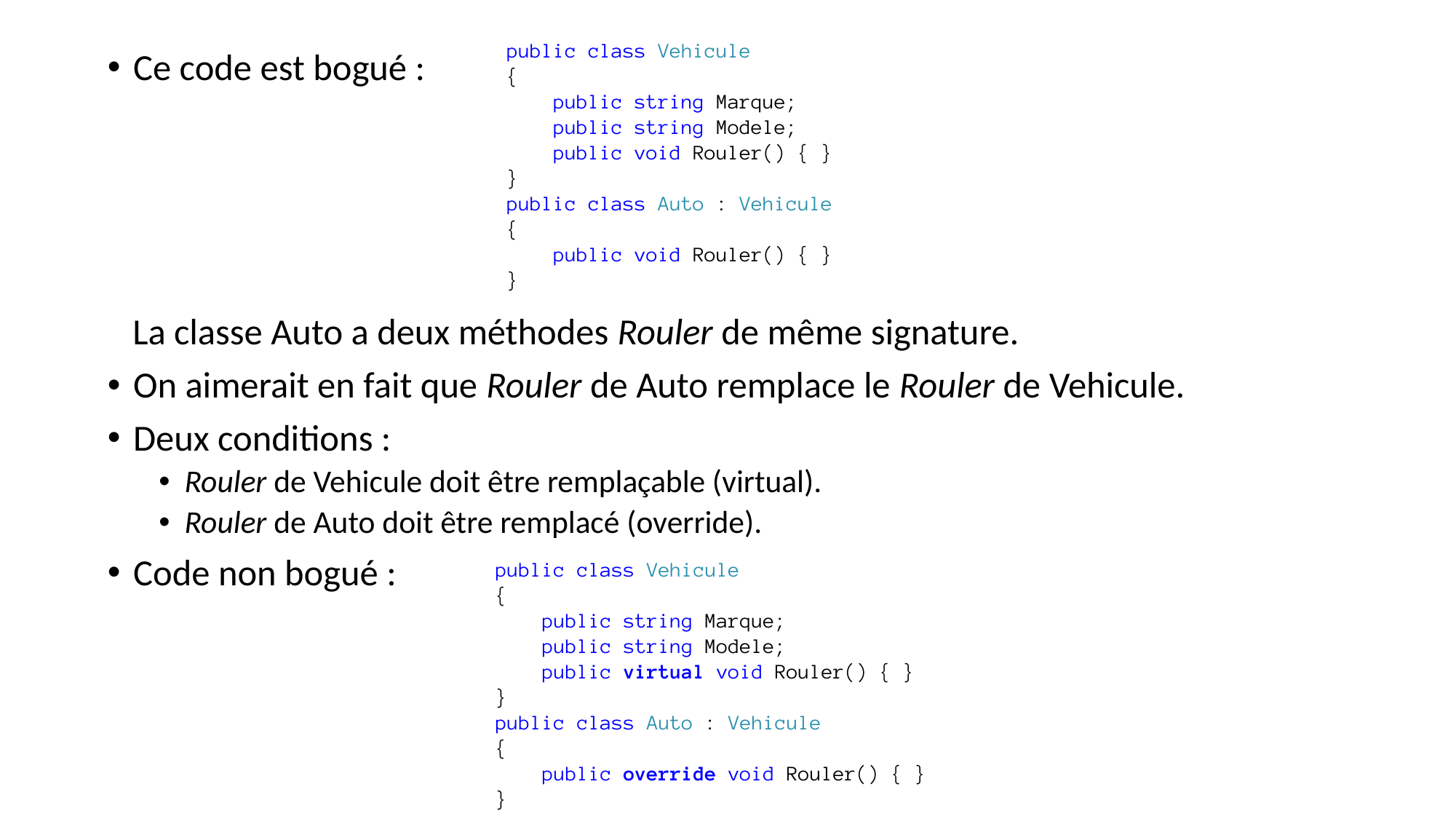

public class Vehicule
    {
        public string Marque;
        public string Modele;
        public void Rouler() { }
    }
    public class Auto : Vehicule
    {
        public void Rouler() { }
    }
Ce code est bogué :

   La classe Auto a deux méthodes Rouler de même signature.
On aimerait en fait que Rouler de Auto remplace le Rouler de Vehicule.
Deux conditions :
Rouler de Vehicule doit être remplaçable (virtual).
Rouler de Auto doit être remplacé (override).
Code non bogué :
        public class Vehicule
        {
            public string Marque;
            public string Modele;
            public virtual void Rouler() { }
        }
        public class Auto : Vehicule
        {
            public override void Rouler() { }
        }